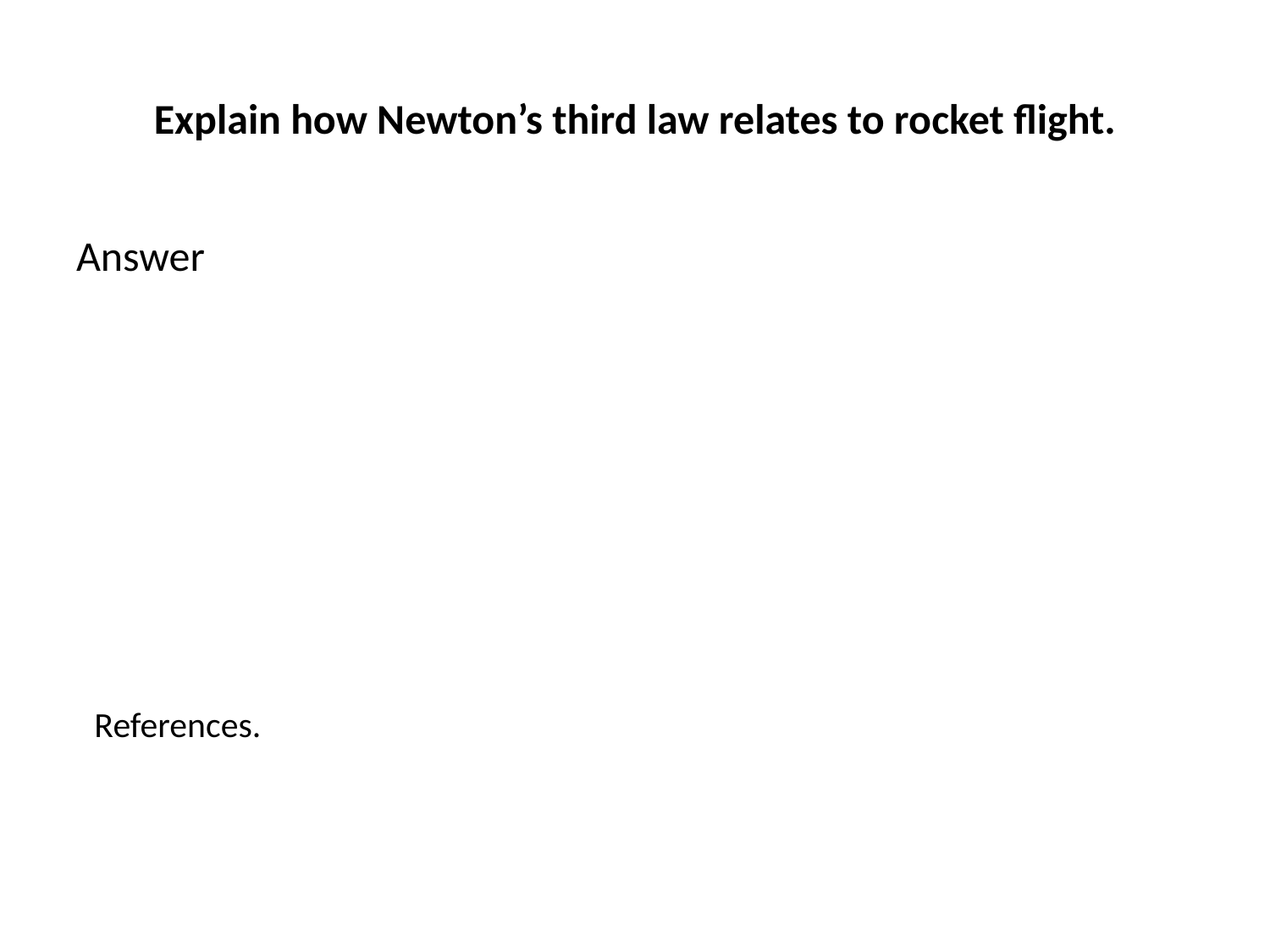

# Explain how Newton’s third law relates to rocket flight.
Answer
References.